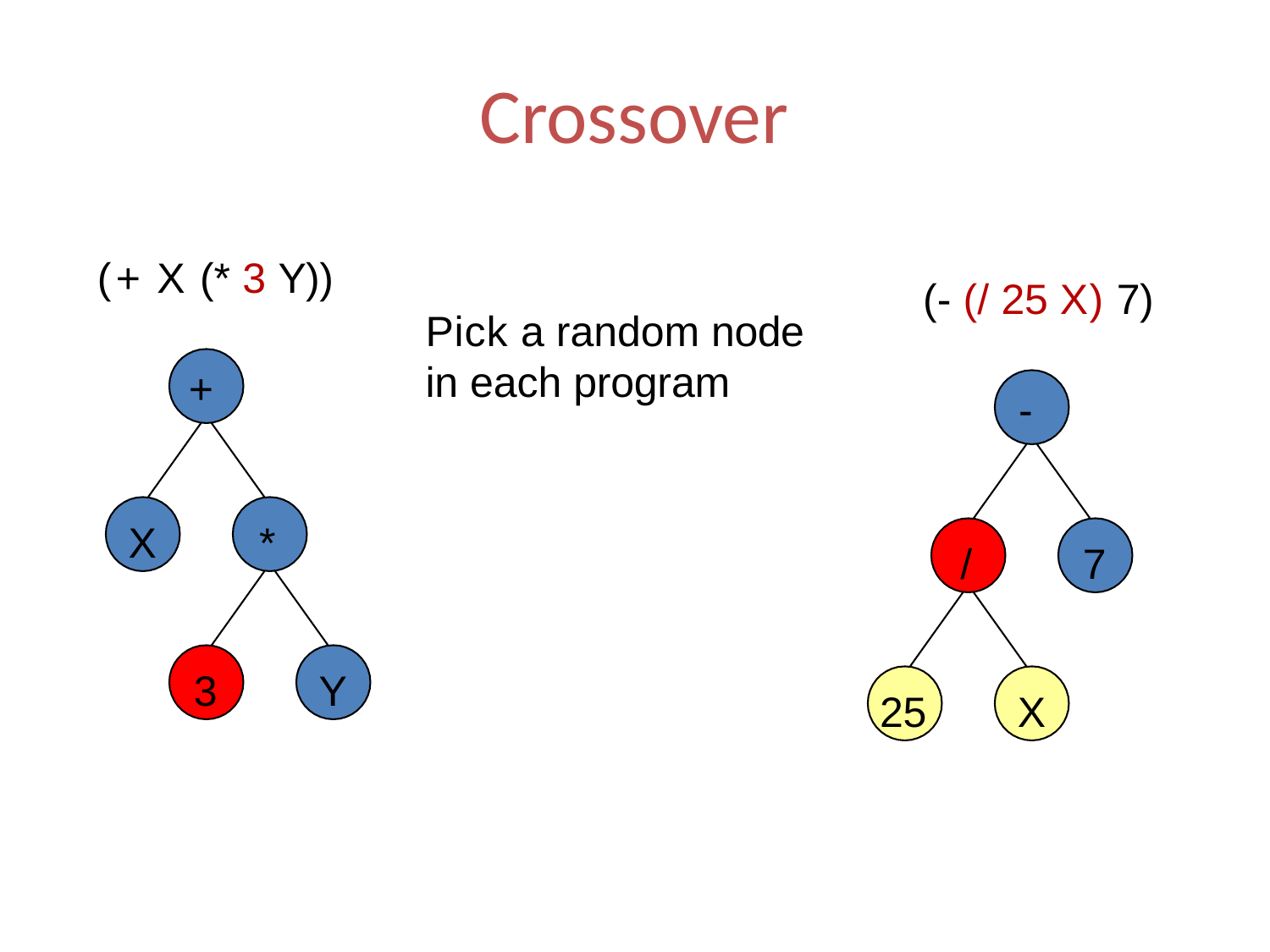

# Crossover
(+ X (* 3 Y))
(- (/ 25 X) 7)
Pick a random node in each program

+

-

X
*

/
7

3
Y

25
X